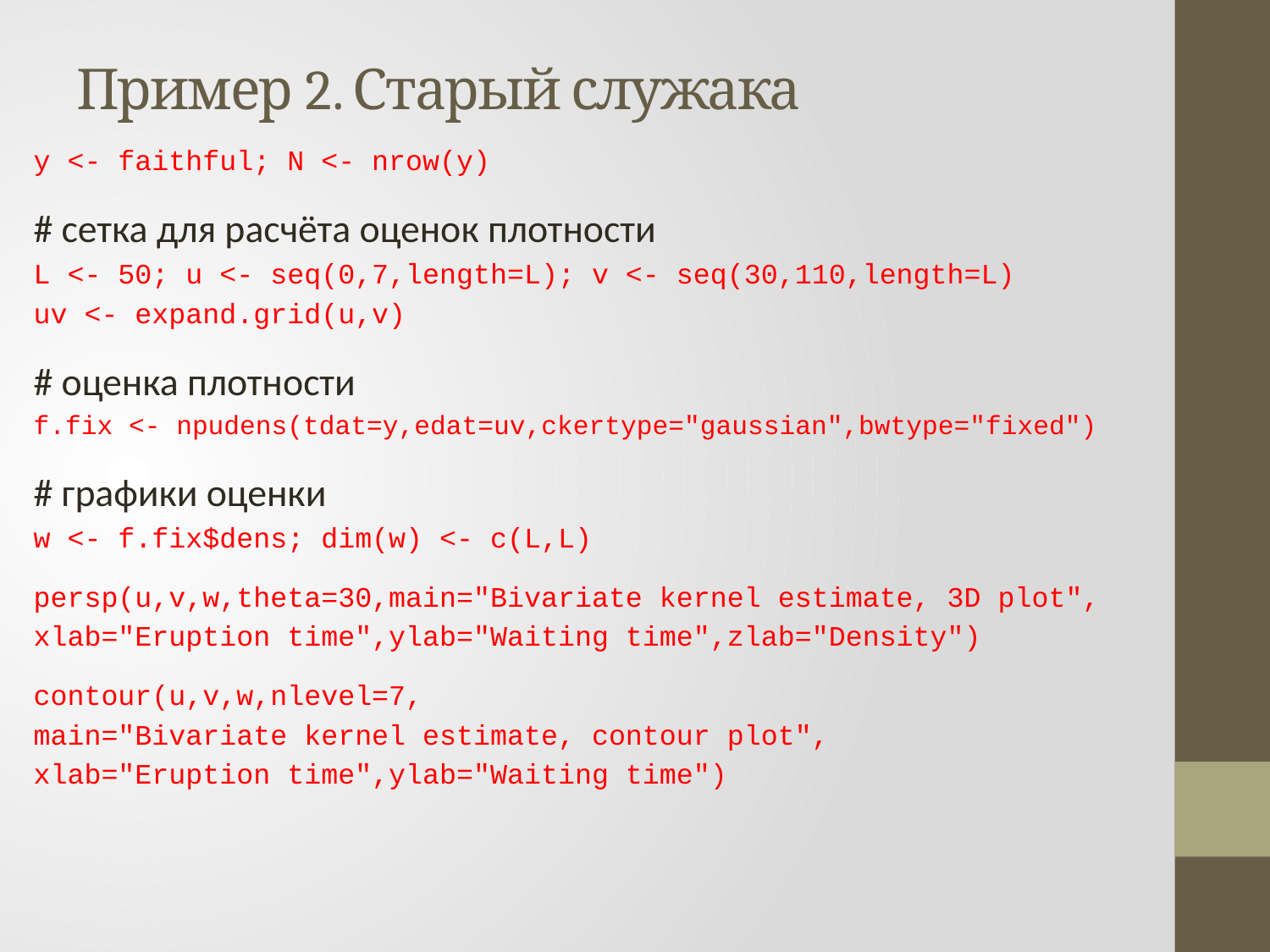

# Пример 2. Старый служака
y <- faithful; N <- nrow(y)

# сетка для расчёта оценок плотности
L <- 50; u <- seq(0,7,length=L); v <- seq(30,110,length=L)
uv <- expand.grid(u,v)

# оценка плотности
f.fix <- npudens(tdat=y,edat=uv,ckertype="gaussian",bwtype="fixed")

# графики оценки
w <- f.fix$dens; dim(w) <- c(L,L)

persp(u,v,w,theta=30,main="Bivariate kernel estimate, 3D plot",
xlab="Eruption time",ylab="Waiting time",zlab="Density")

contour(u,v,w,nlevel=7,
main="Bivariate kernel estimate, contour plot",
xlab="Eruption time",ylab="Waiting time")